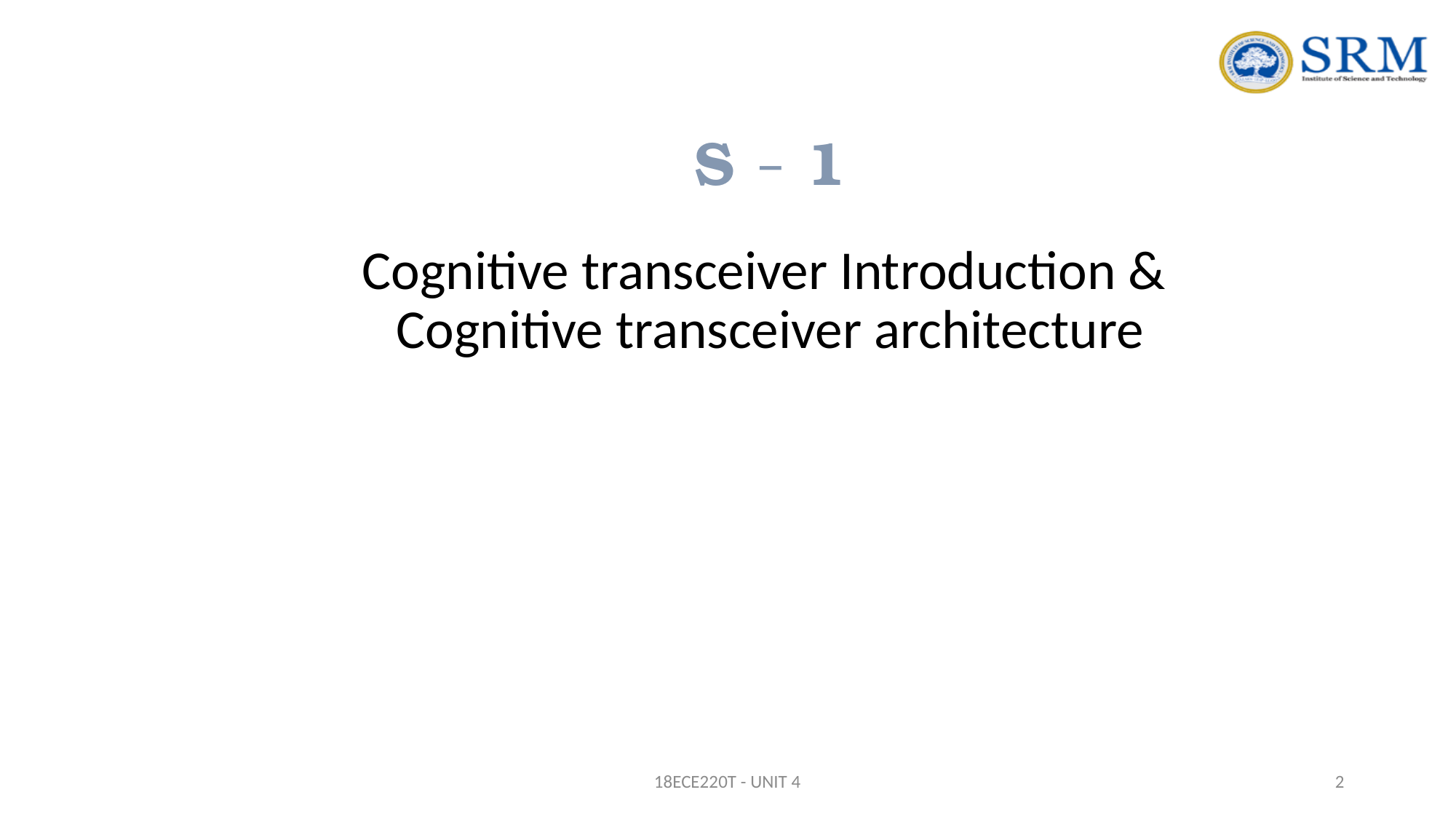

# S – 1 Cognitive transceiver Introduction & Cognitive transceiver architecture
18ECE220T - UNIT 4
2